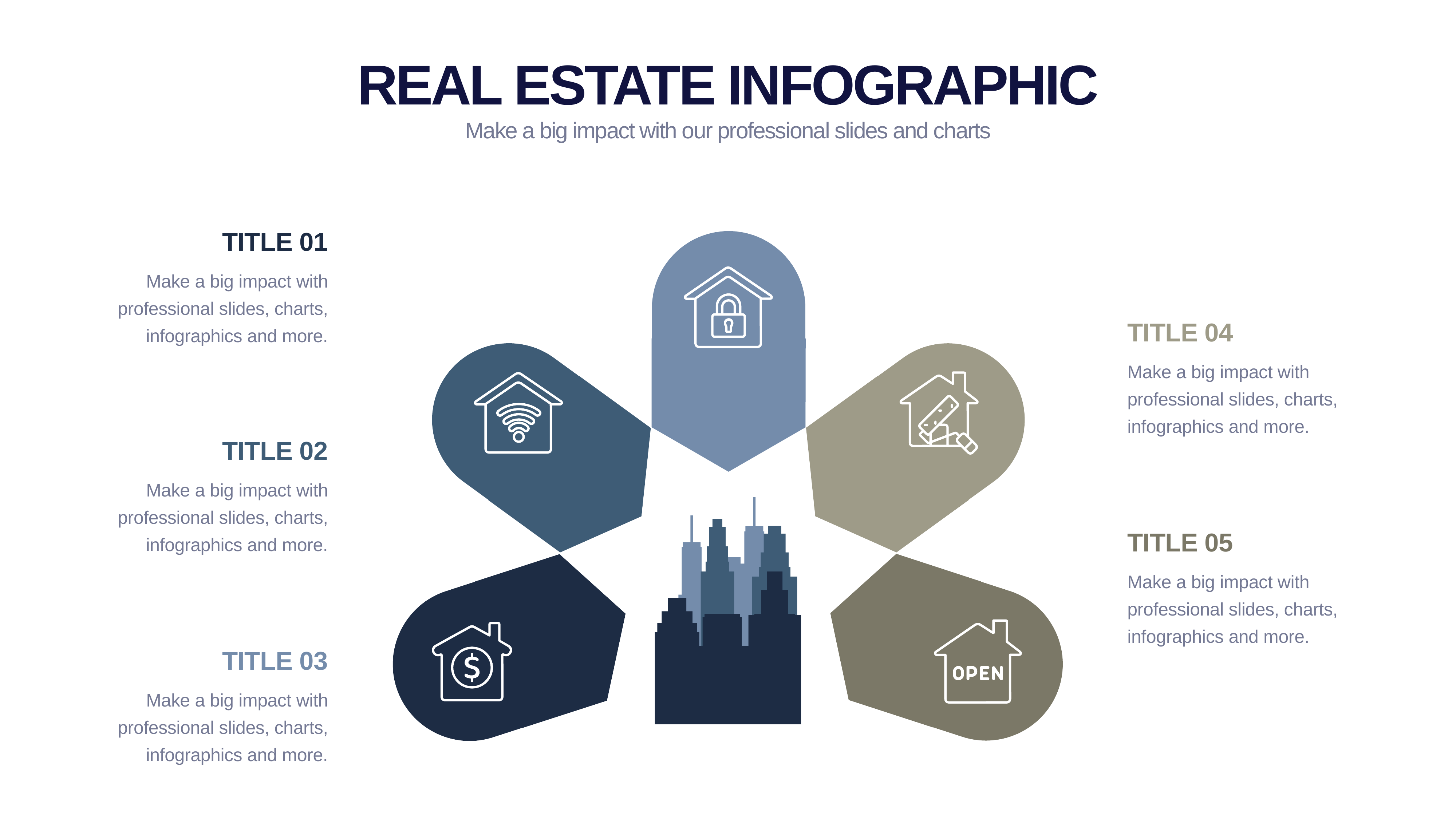

REAL ESTATE INFOGRAPHIC
Make a big impact with our professional slides and charts
TITLE 01

Make a big impact with professional slides, charts, infographics and more.

TITLE 04

Make a big impact with professional slides, charts, infographics and more.

TITLE 02
Make a big impact with professional slides, charts, infographics and more.

TITLE 05

Make a big impact with professional slides, charts, infographics and more.

TITLE 03
Make a big impact with professional slides, charts, infographics and more.